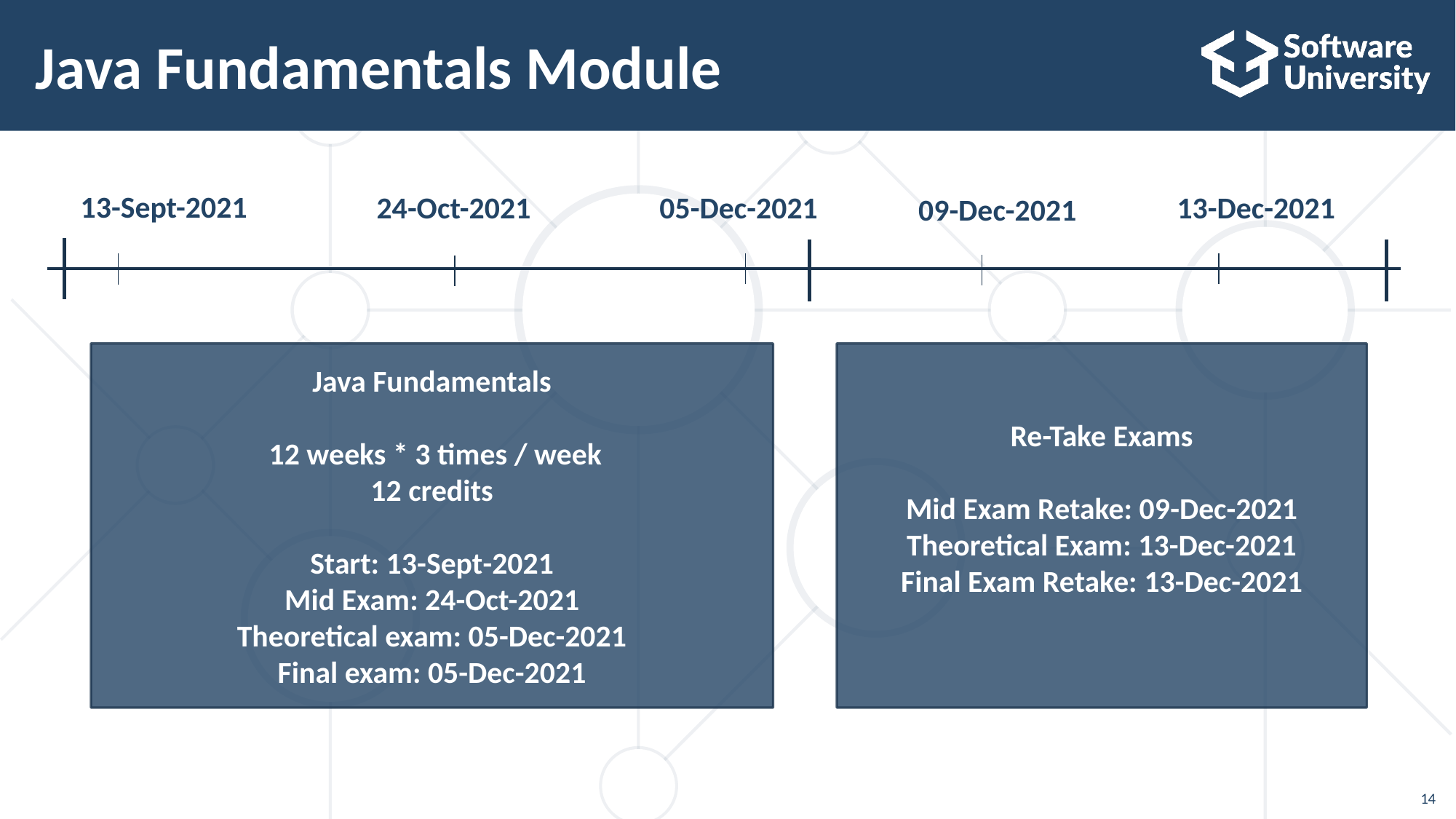

# Java Fundamentals Module
13-Sept-2021
13-Dec-2021
24-Oct-2021
05-Dec-2021
09-Dec-2021
Java Fundamentals

 12 weeks * 3 times / week
12 credits

Start: 13-Sept-2021
Mid Exam: 24-Oct-2021
Theoretical exam: 05-Dec-2021
Final exam: 05-Dec-2021
Re-Take Exams

Mid Exam Retake: 09-Dec-2021
Theoretical Exam: 13-Dec-2021
Final Exam Retake: 13-Dec-2021

14